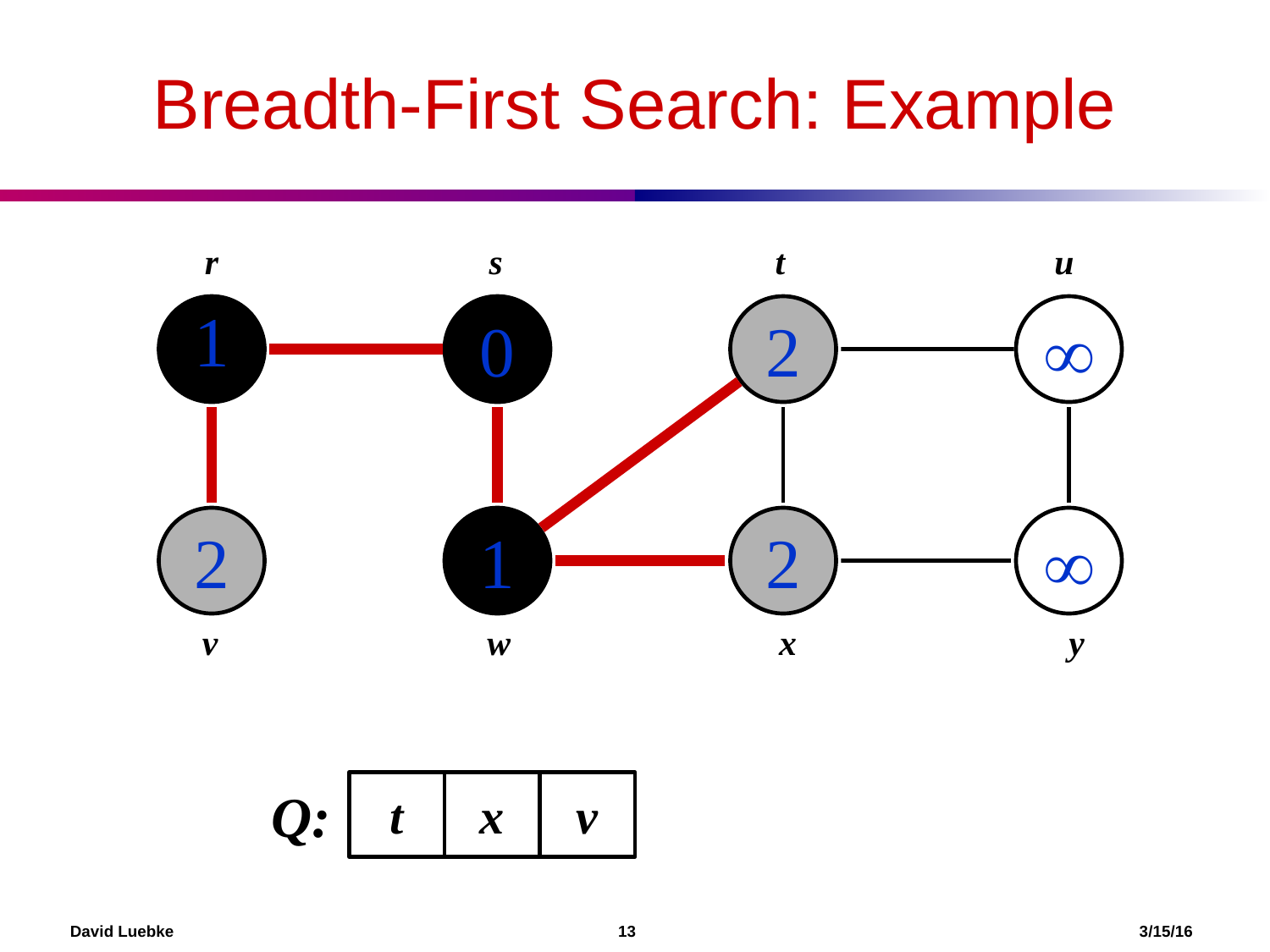

# Breadth-First Search: Example
r
s
t
u

1

0

2

∞

2

1

2

∞

v
w
x
y

t

x

v
Q:
David Luebke				         13 				            3/15/16